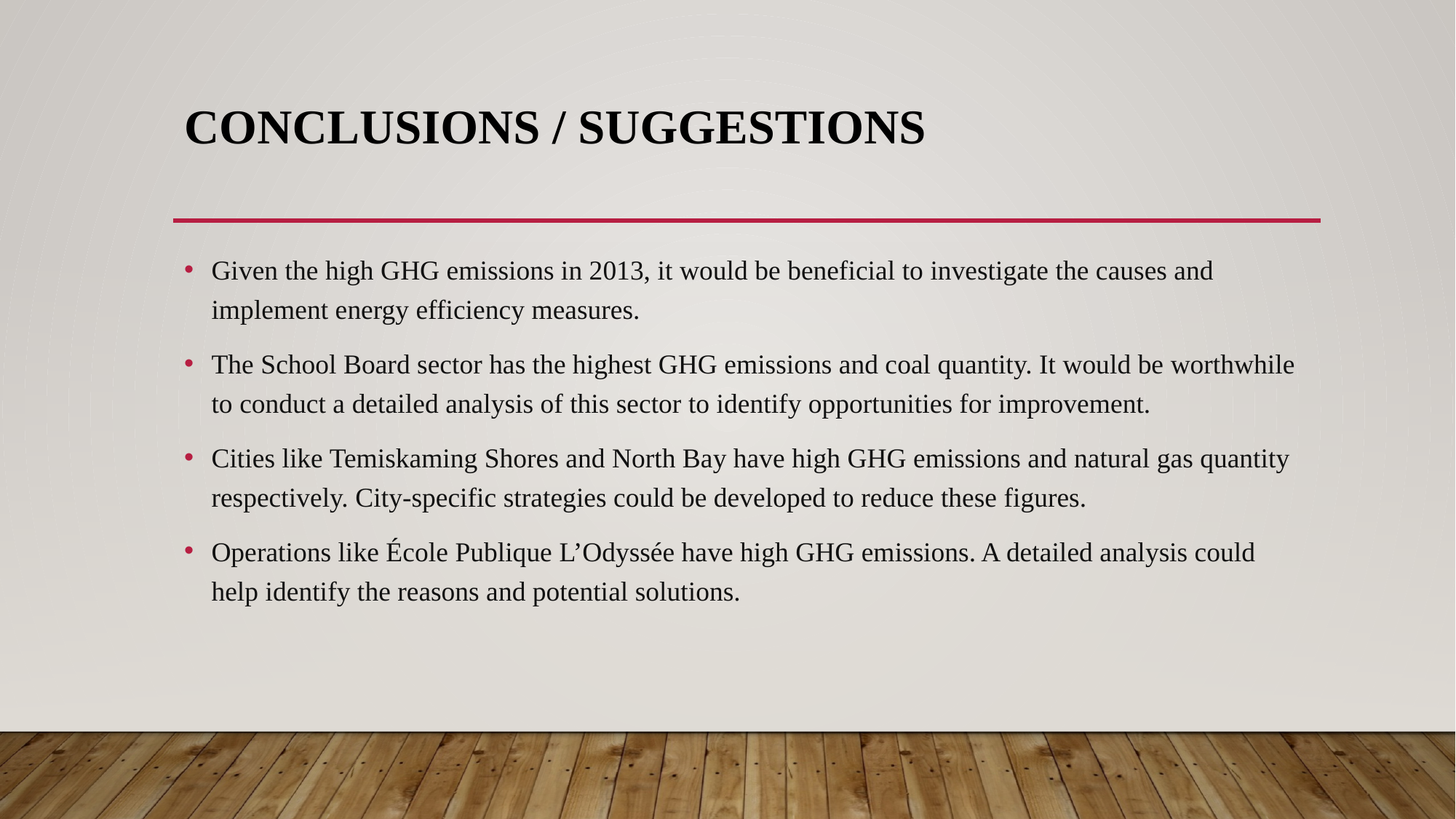

# conclusions / suggestions
Given the high GHG emissions in 2013, it would be beneficial to investigate the causes and implement energy efficiency measures.
The School Board sector has the highest GHG emissions and coal quantity. It would be worthwhile to conduct a detailed analysis of this sector to identify opportunities for improvement.
Cities like Temiskaming Shores and North Bay have high GHG emissions and natural gas quantity respectively. City-specific strategies could be developed to reduce these figures.
Operations like École Publique L’Odyssée have high GHG emissions. A detailed analysis could help identify the reasons and potential solutions.